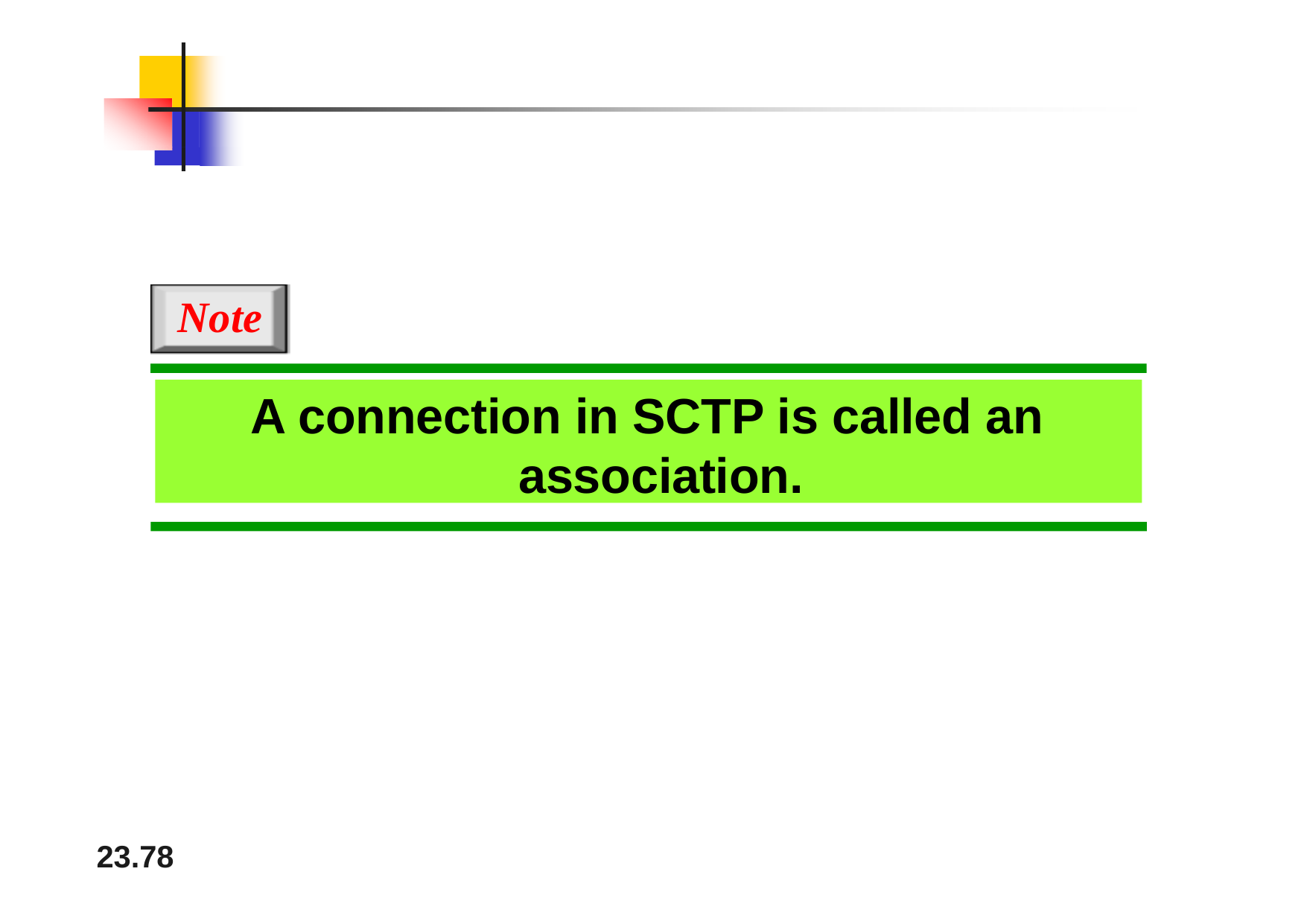

Note

A connection in SCTP is called an  association.

23.78